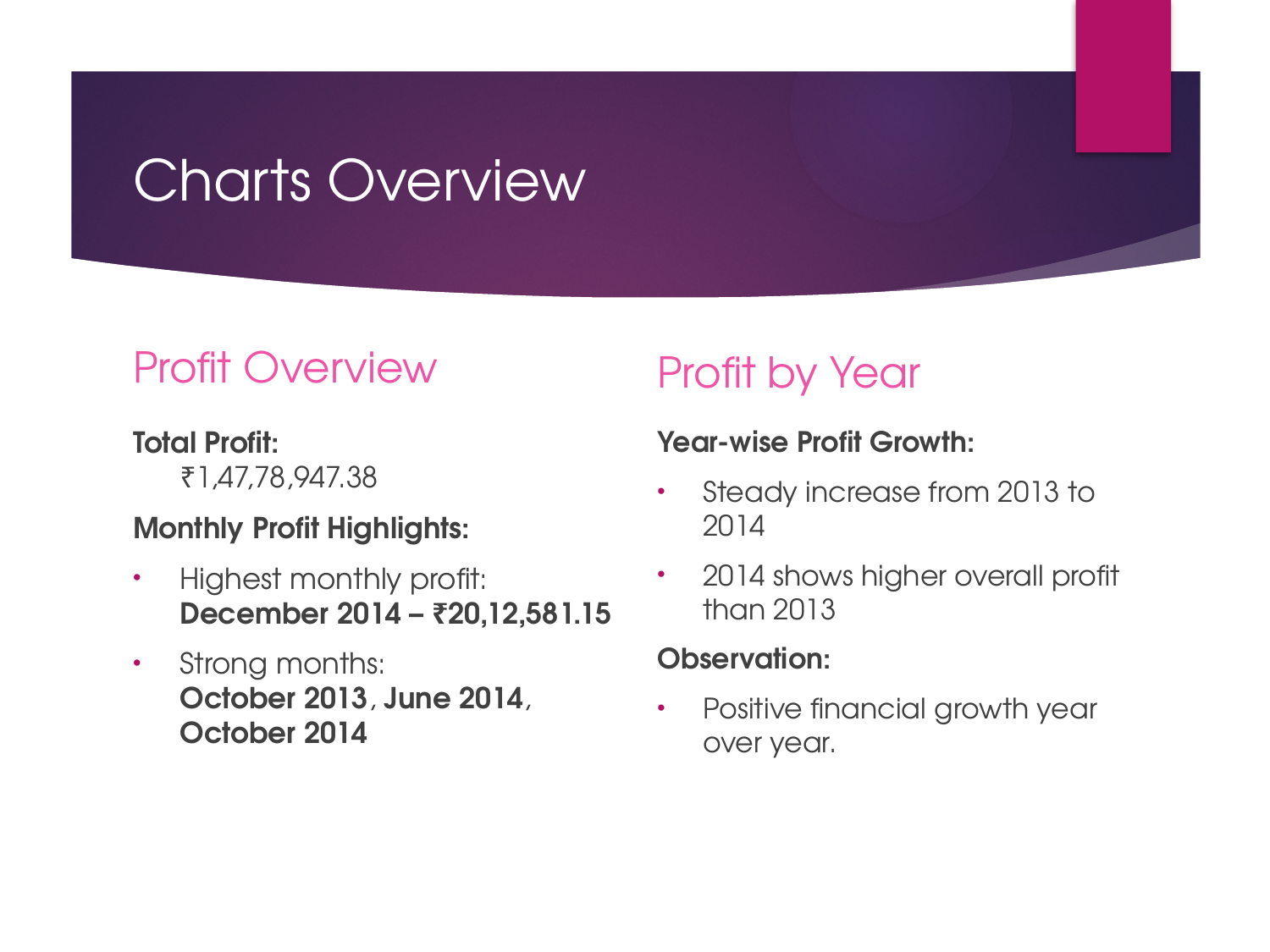

# Charts Overview
Profit Overview
Profit by Year
Total Profit:
₹1,47,78,947.38
Monthly Profit Highlights:
Highest monthly profit:
December 2014 – ₹20,12,581.15
Strong months:
October 2013, June 2014, October 2014
Year-wise Profit Growth:
Steady increase from 2013 to 2014
2014 shows higher overall profit than 2013
Observation:
Positive financial growth year over year.